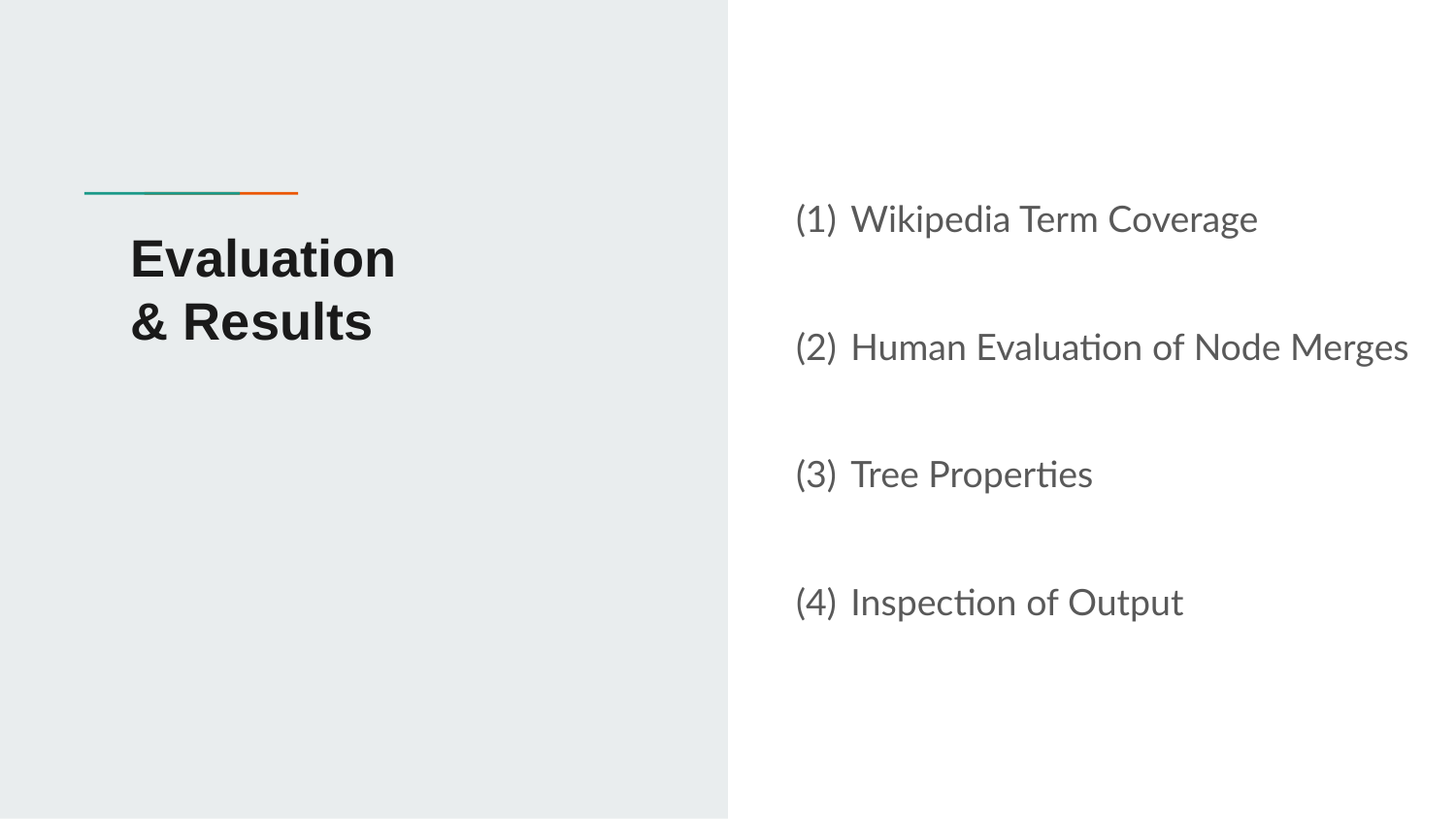

Wikipedia Term Coverage

Human Evaluation of Node Merges

Tree Properties

Inspection of Output
# Evaluation
& Results